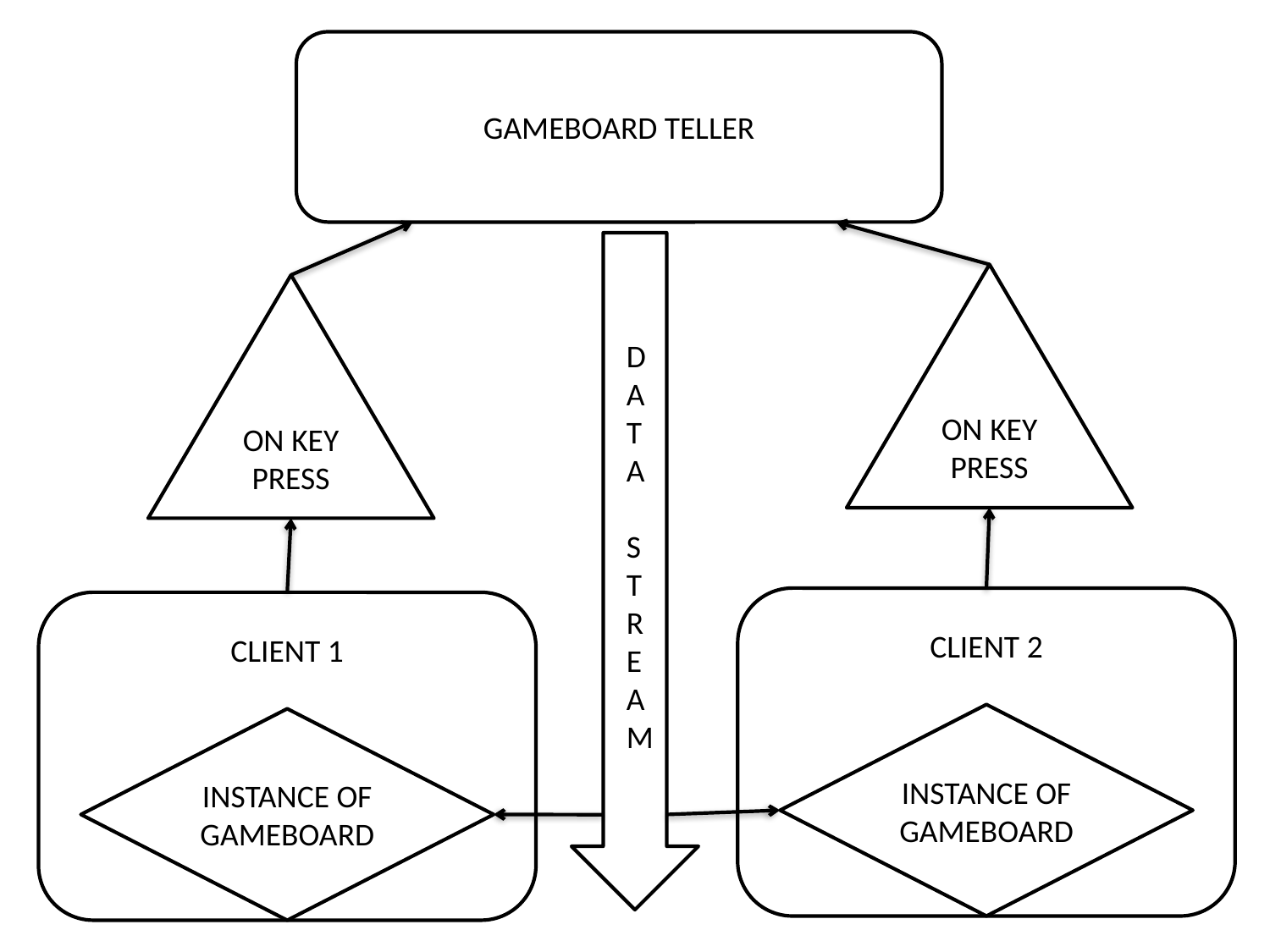

GAMEBOARD TELLER

D
A
T
A

S
T
R
E
A
M
ON KEY PRESS
ON KEY PRESS

CLIENT 2
CLIENT 1
INSTANCE OF GAMEBOARD
INSTANCE OF GAMEBOARD